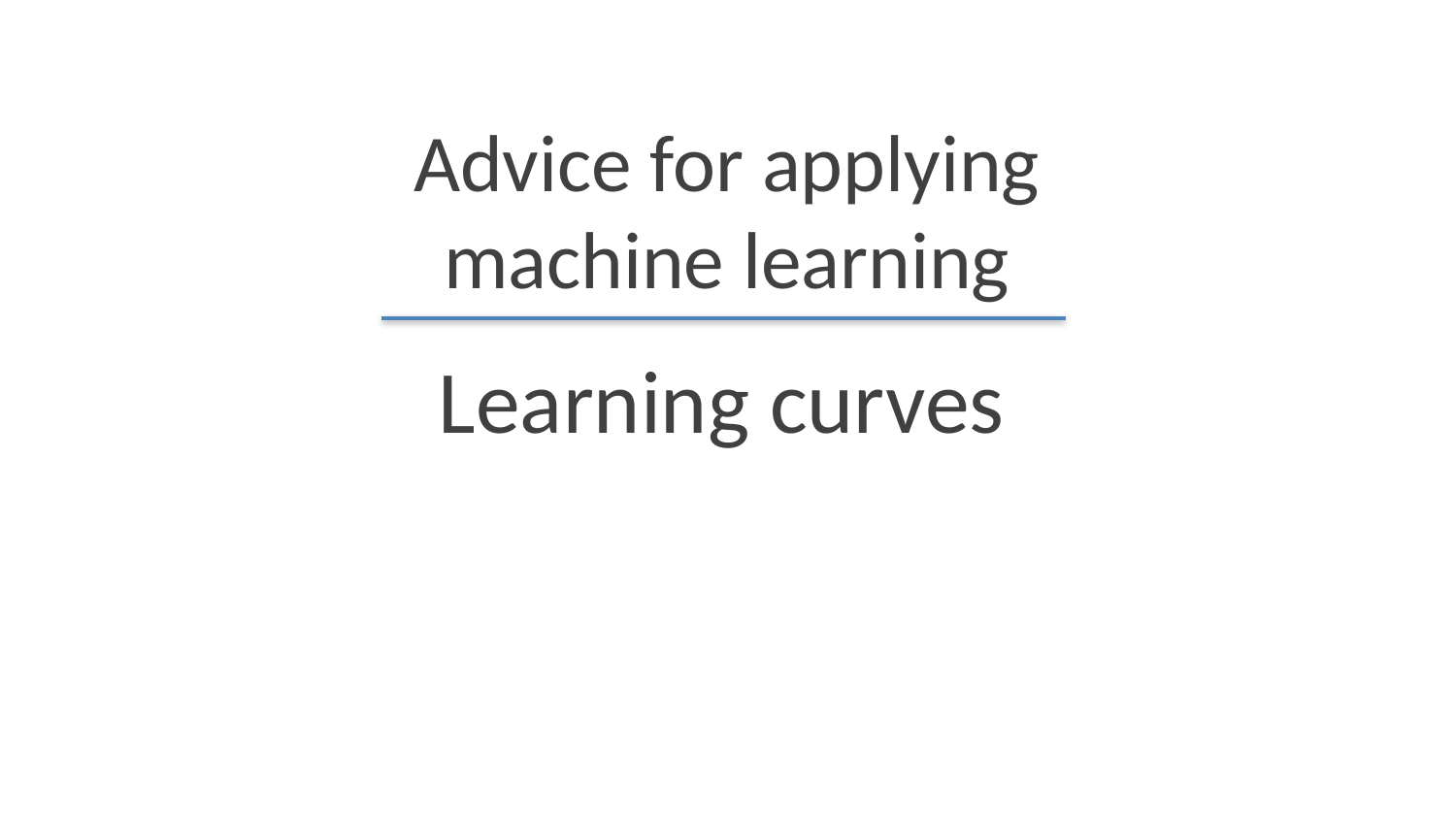

Advice for applying machine learning
Learning curves